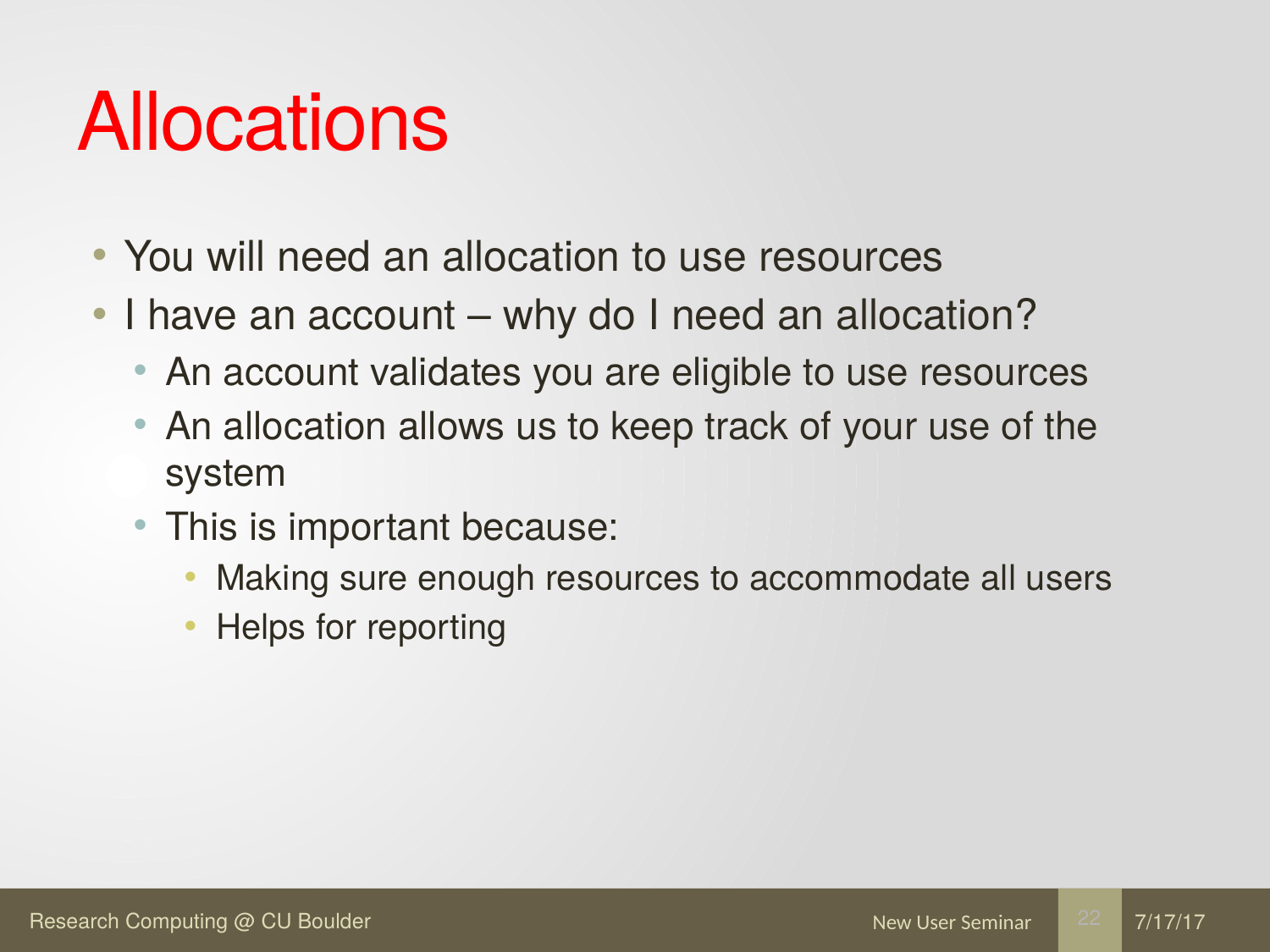

# Allocations
You will need an allocation to use resources
I have an account – why do I need an allocation?
An account validates you are eligible to use resources
An allocation allows us to keep track of your use of the system
This is important because:
Making sure enough resources to accommodate all users
Helps for reporting
New User Seminar
7/17/17
22